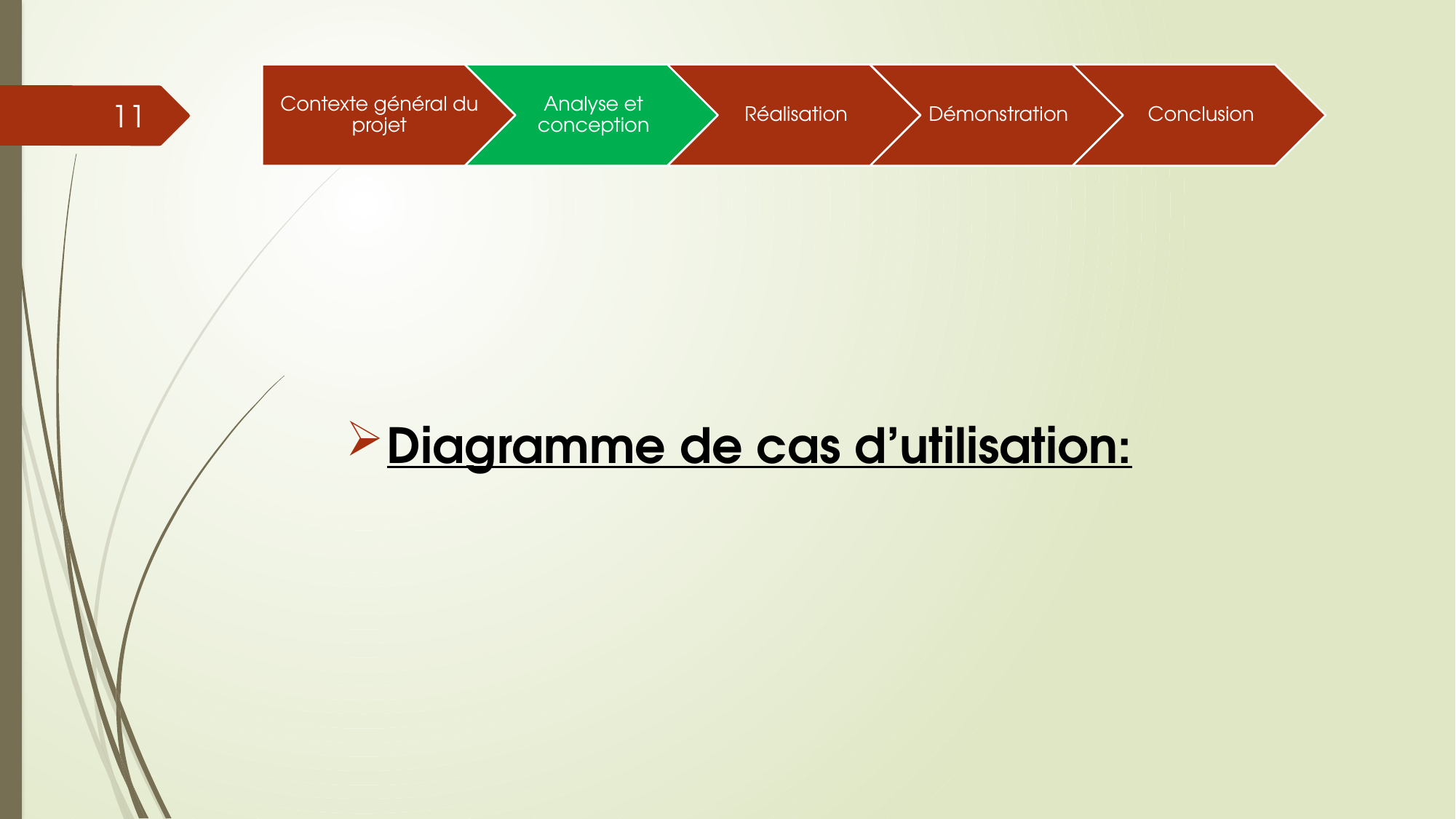

Contexte général du projet
Analyse et conception
Réalisation
Démonstration
Conclusion
11

Diagramme de cas d’utilisation: